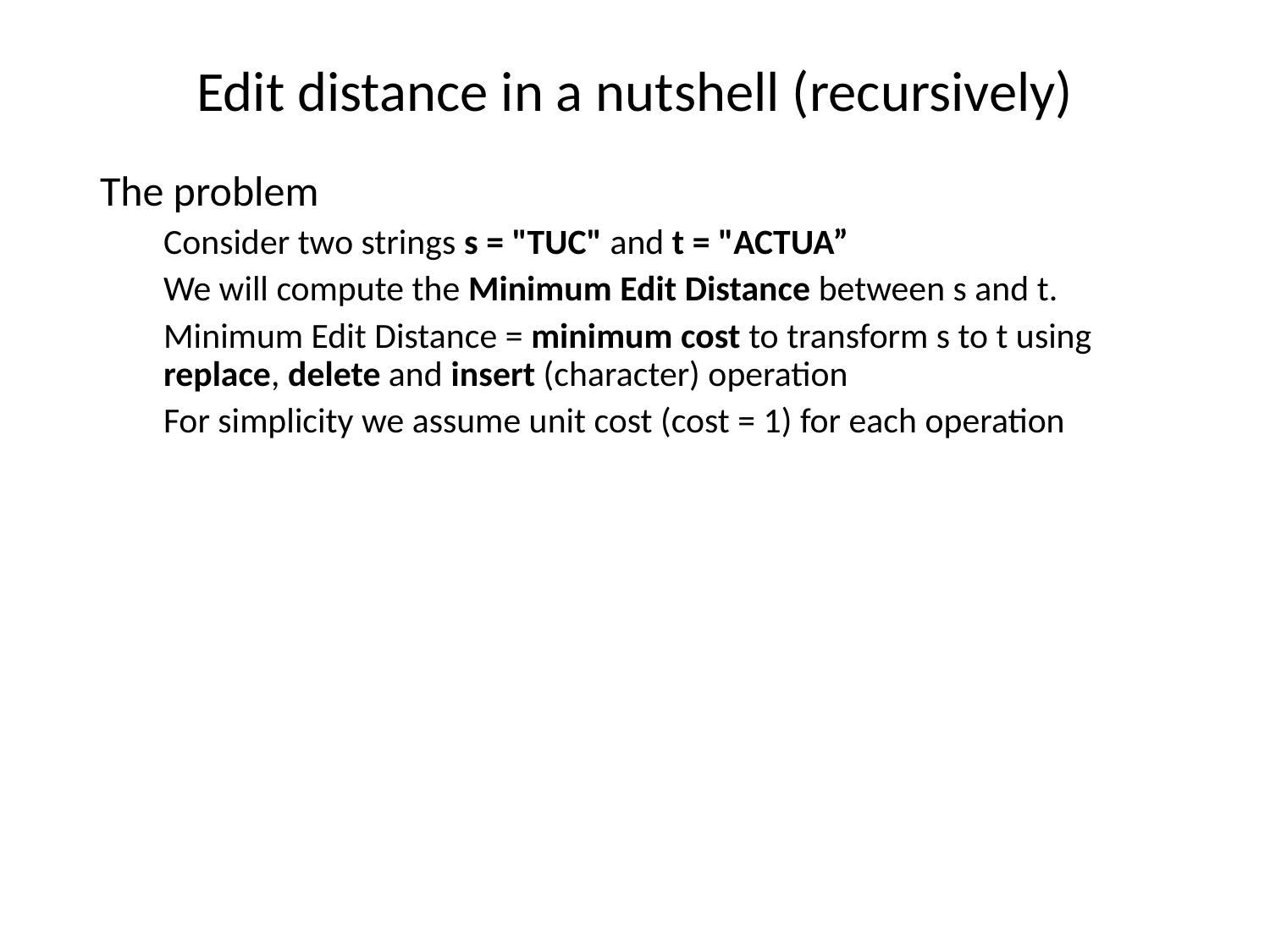

# Edit distance in a nutshell (recursively)
The problem
Consider two strings s = "TUC" and t = "ACTUA”
We will compute the Minimum Edit Distance between s and t.
Minimum Edit Distance = minimum cost to transform s to t using replace, delete and insert (character) operation
For simplicity we assume unit cost (cost = 1) for each operation